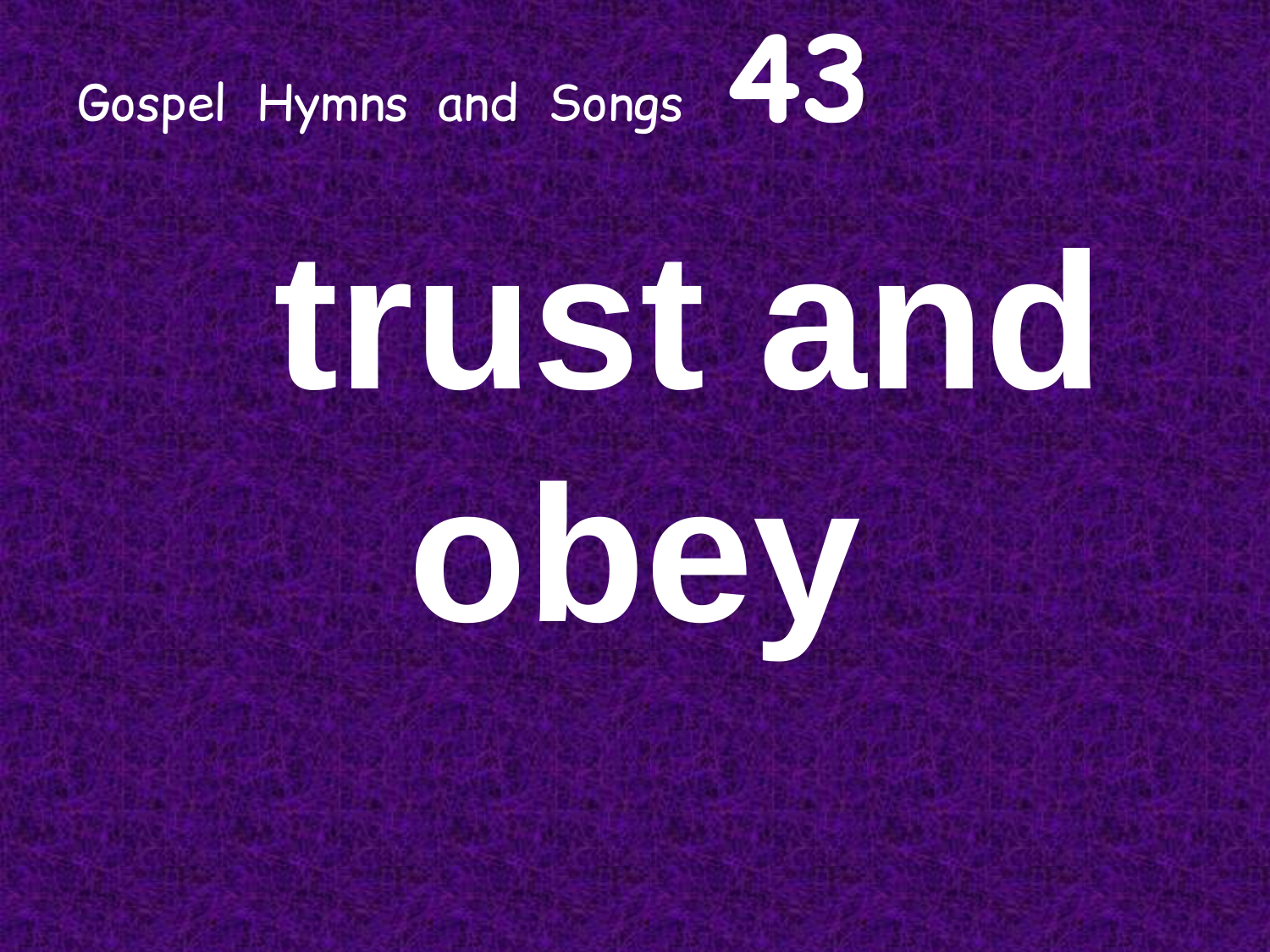

# Gospel  Hymns  and  Songs   43
  trust and obey